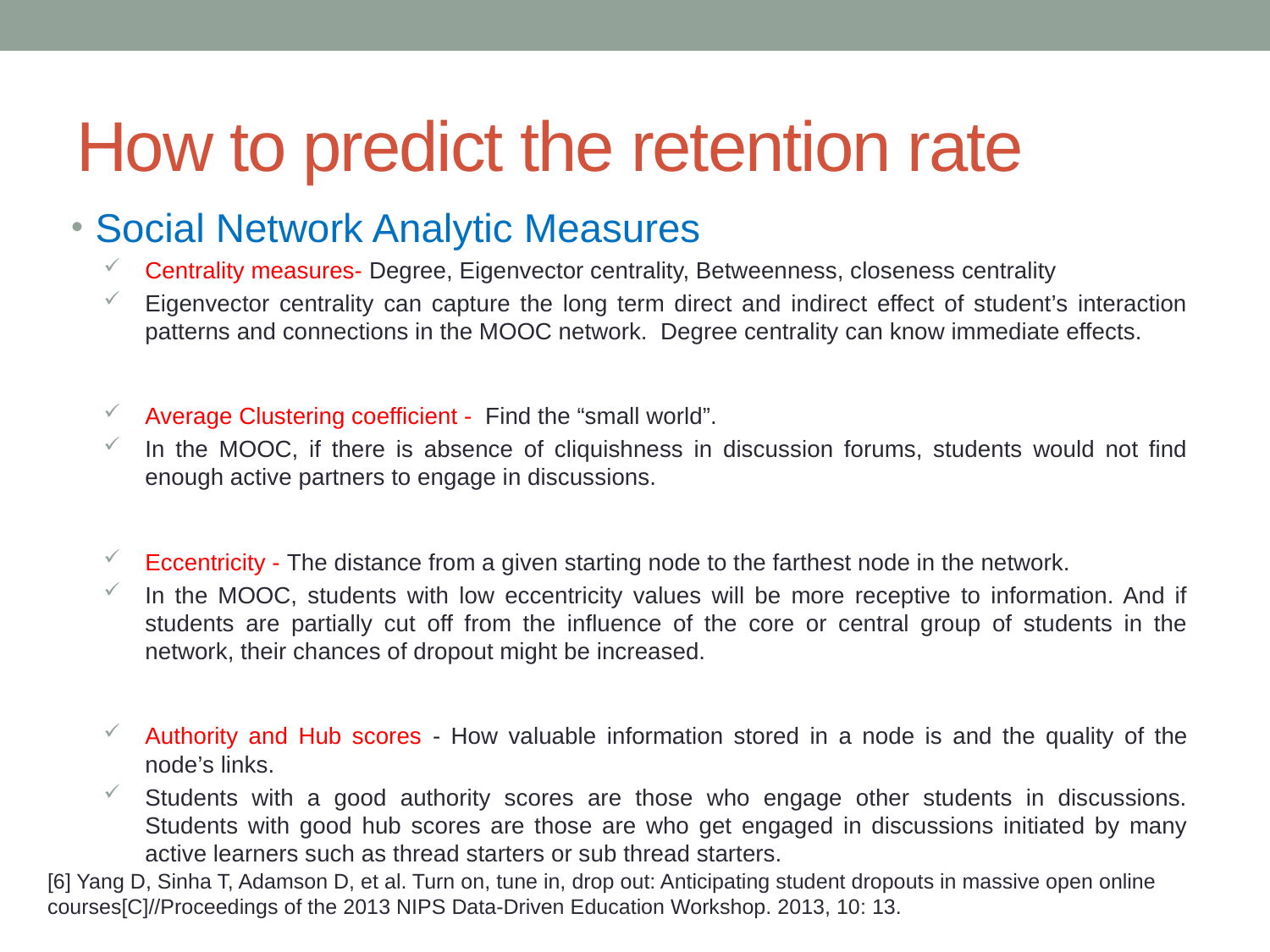

# How to predict the retention rate
Social Network Analytic Measures
Centrality measures- Degree, Eigenvector centrality, Betweenness, closeness centrality
Eigenvector centrality can capture the long term direct and indirect effect of student’s interaction patterns and connections in the MOOC network.  Degree centrality can know immediate effects.

Average Clustering coefficient -  Find the “small world”.
In the MOOC, if there is absence of cliquishness in discussion forums, students would not find enough active partners to engage in discussions.

Eccentricity - The distance from a given starting node to the farthest node in the network.
In the MOOC, students with low eccentricity values will be more receptive to information. And if students are partially cut off from the influence of the core or central group of students in the network, their chances of dropout might be increased.

Authority and Hub scores - How valuable information stored in a node is and the quality of the node’s links.
Students with a good authority scores are those who engage other students in discussions. Students with good hub scores are those are who get engaged in discussions initiated by many active learners such as thread starters or sub thread starters.

[6] Yang D, Sinha T, Adamson D, et al. Turn on, tune in, drop out: Anticipating student dropouts in massive open online courses[C]//Proceedings of the 2013 NIPS Data-Driven Education Workshop. 2013, 10: 13.